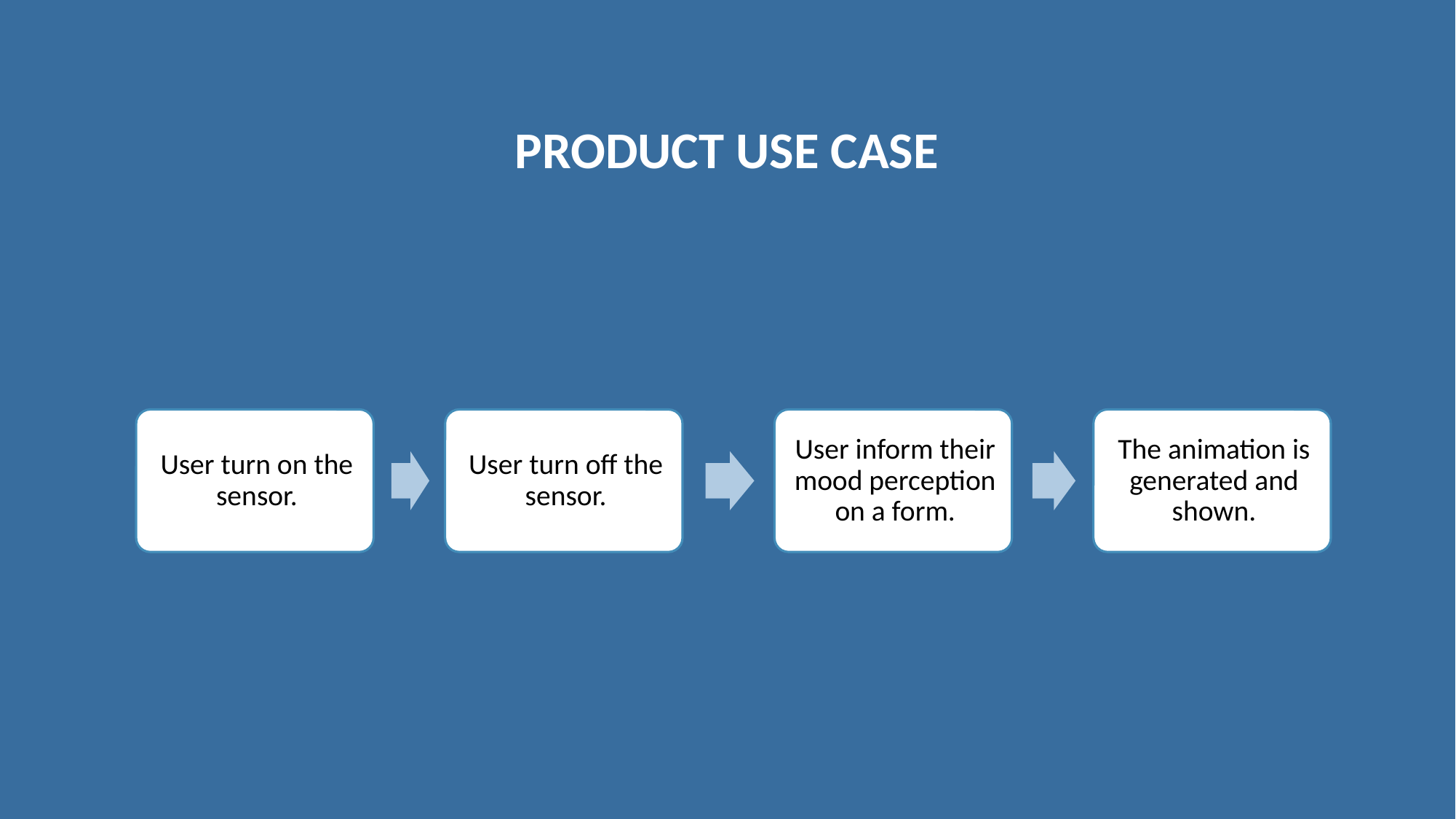

# PRODUCT use case
User turn on the sensor.

User turn off the sensor.

User inform their mood perception on a form.

The animation is generated and shown.